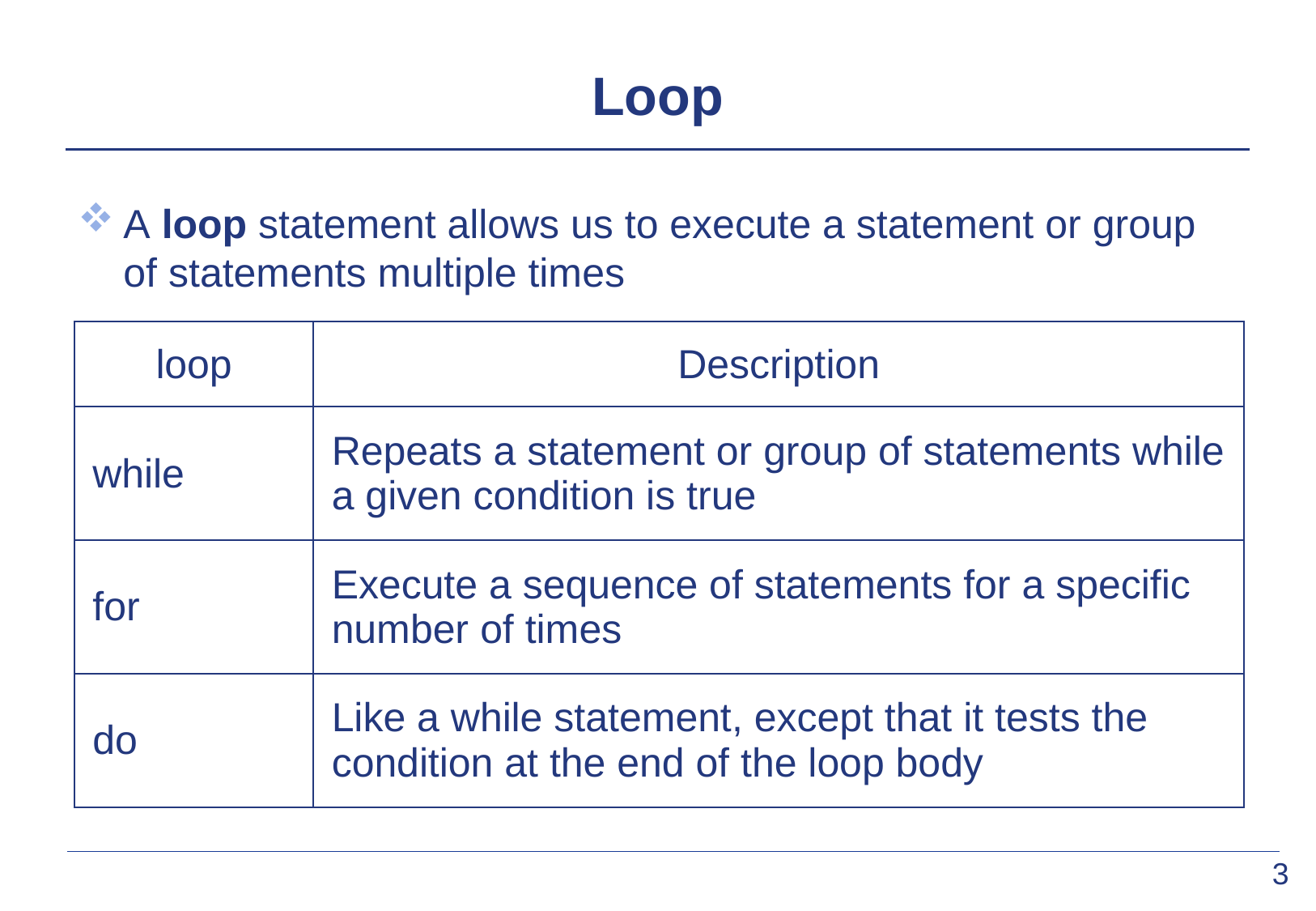

# Loop
A loop statement allows us to execute a statement or group of statements multiple times
| loop | Description |
| --- | --- |
| while | Repeats a statement or group of statements while a given condition is true |
| for | Execute a sequence of statements for a specific number of times |
| do | Like a while statement, except that it tests the condition at the end of the loop body |